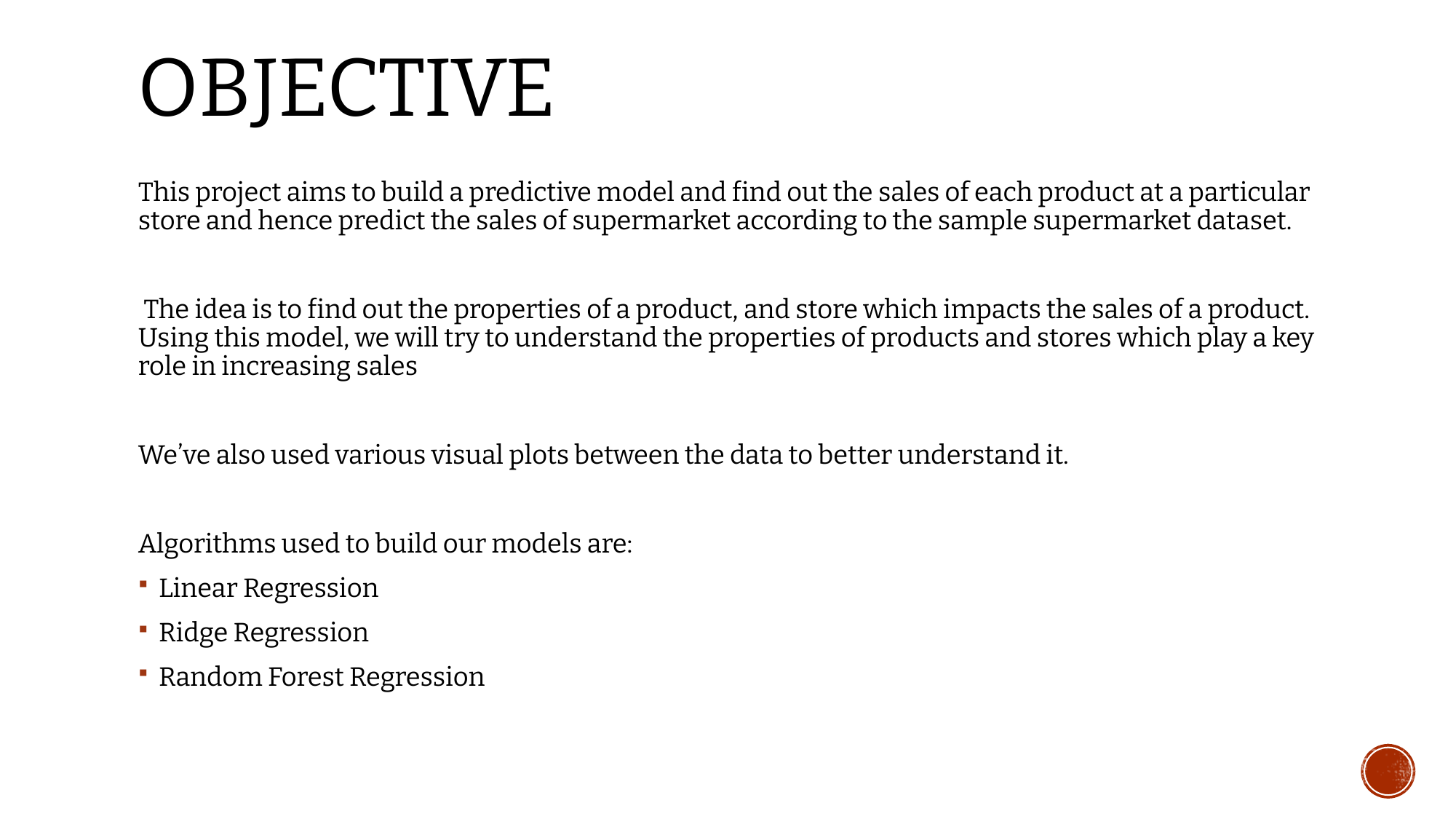

# objective
This project aims to build a predictive model and find out the sales of each product at a particular store and hence predict the sales of supermarket according to the sample supermarket dataset.

 The idea is to find out the properties of a product, and store which impacts the sales of a product. Using this model, we will try to understand the properties of products and stores which play a key role in increasing sales

We’ve also used various visual plots between the data to better understand it.

Algorithms used to build our models are:
Linear Regression
Ridge Regression
Random Forest Regression